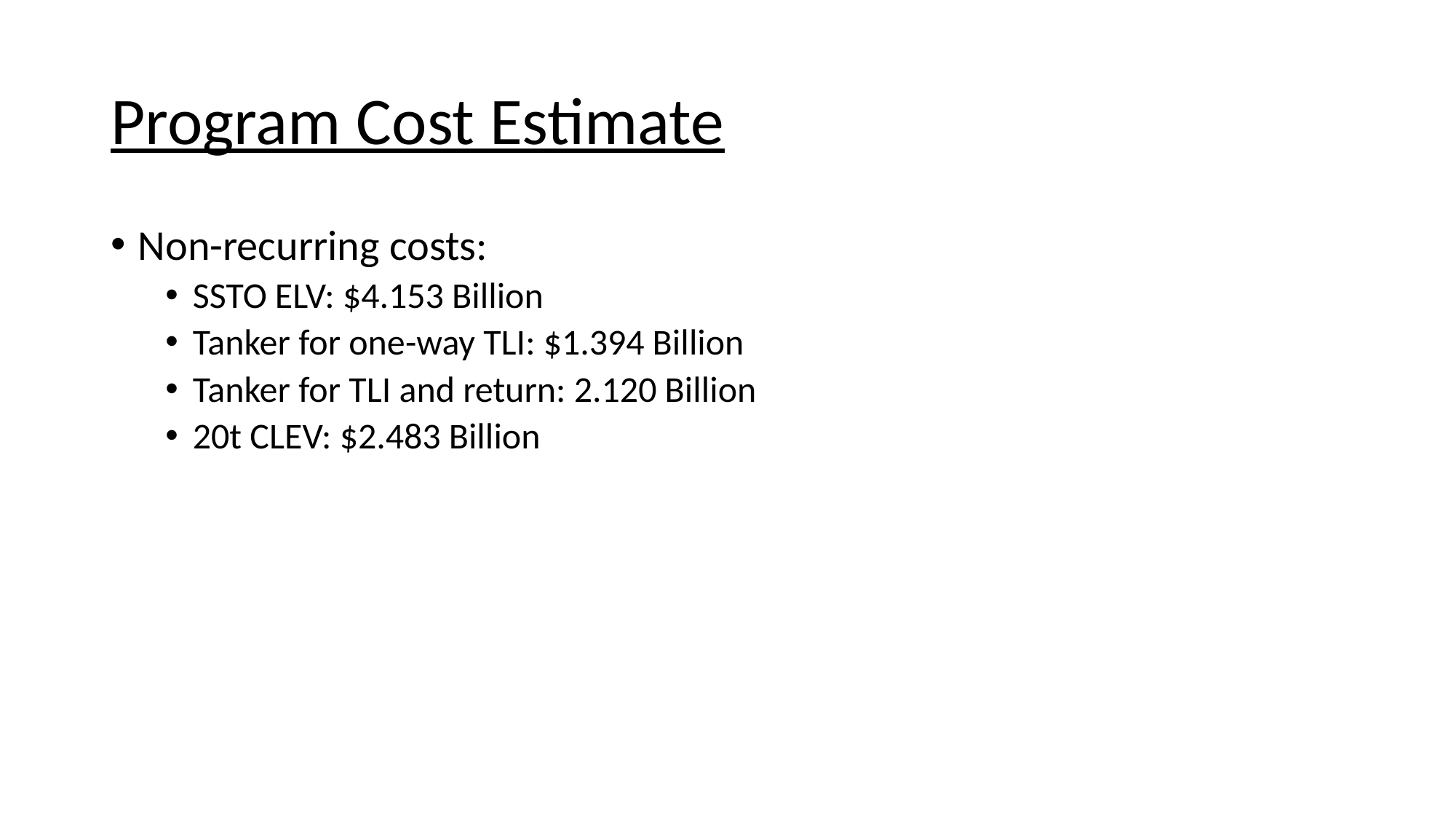

# Program Cost Estimate
Non-recurring costs:
SSTO ELV: $4.153 Billion
Tanker for one-way TLI: $1.394 Billion
Tanker for TLI and return: 2.120 Billion
20t CLEV: $2.483 Billion